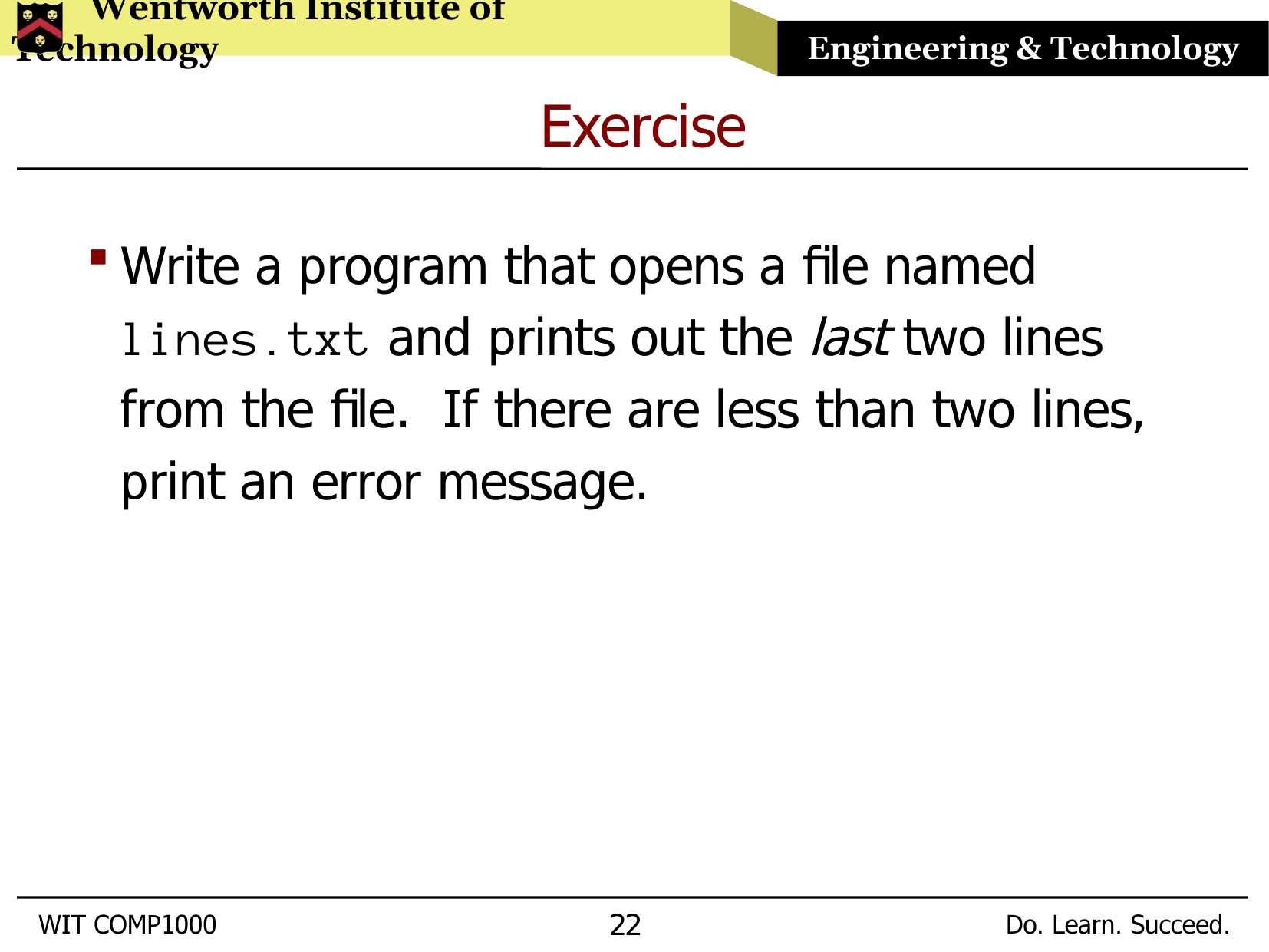

# Exercise
Write a program that opens a file named lines.txt and prints out the last two lines from the file.  If there are less than two lines, print an error message.